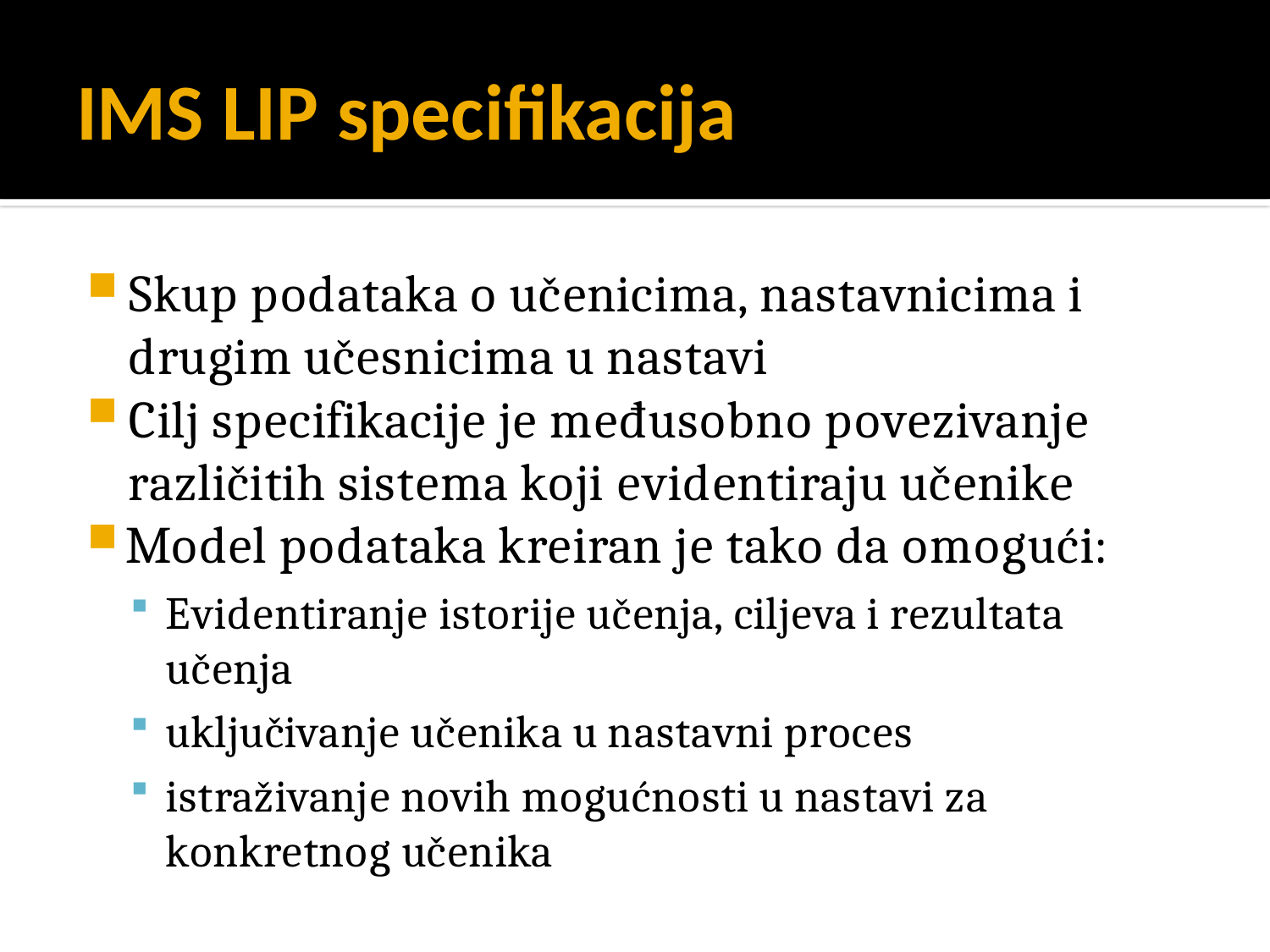

# IMS LIP specifikacija
Skup podataka o učenicima, nastavnicima i drugim učesnicima u nastavi
Cilj specifikacije je međusobno povezivanje različitih sistema koji evidentiraju učenike
Model podataka kreiran je tako da omogući:
Evidentiranje istorije učenja, ciljeva i rezultata učenja
uključivanje učenika u nastavni proces
istraživanje novih mogućnosti u nastavi za konkretnog učenika